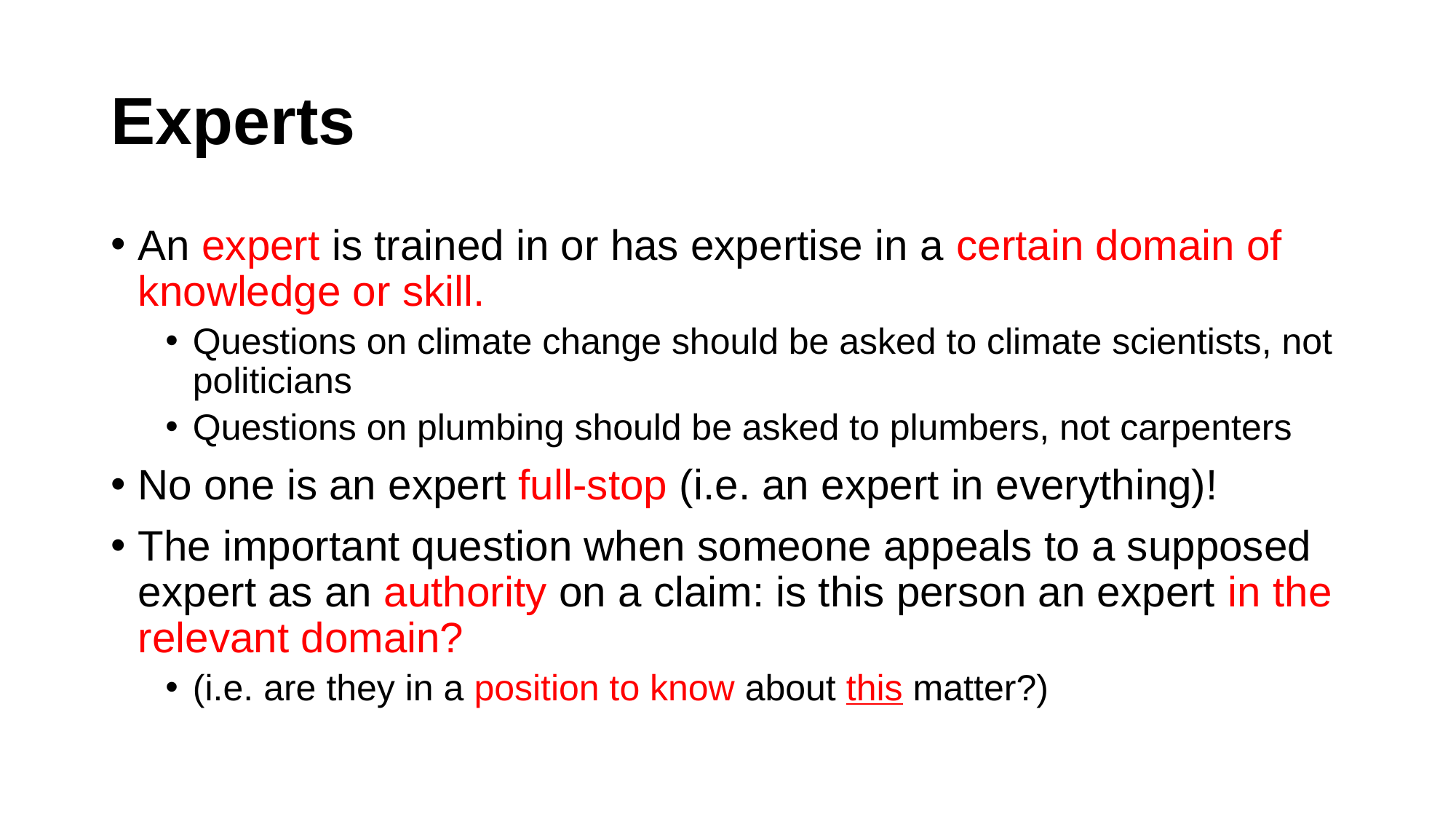

# Experts
An expert is trained in or has expertise in a certain domain of knowledge or skill.
Questions on climate change should be asked to climate scientists, not politicians
Questions on plumbing should be asked to plumbers, not carpenters
No one is an expert full-stop (i.e. an expert in everything)!
The important question when someone appeals to a supposed expert as an authority on a claim: is this person an expert in the relevant domain?
(i.e. are they in a position to know about this matter?)